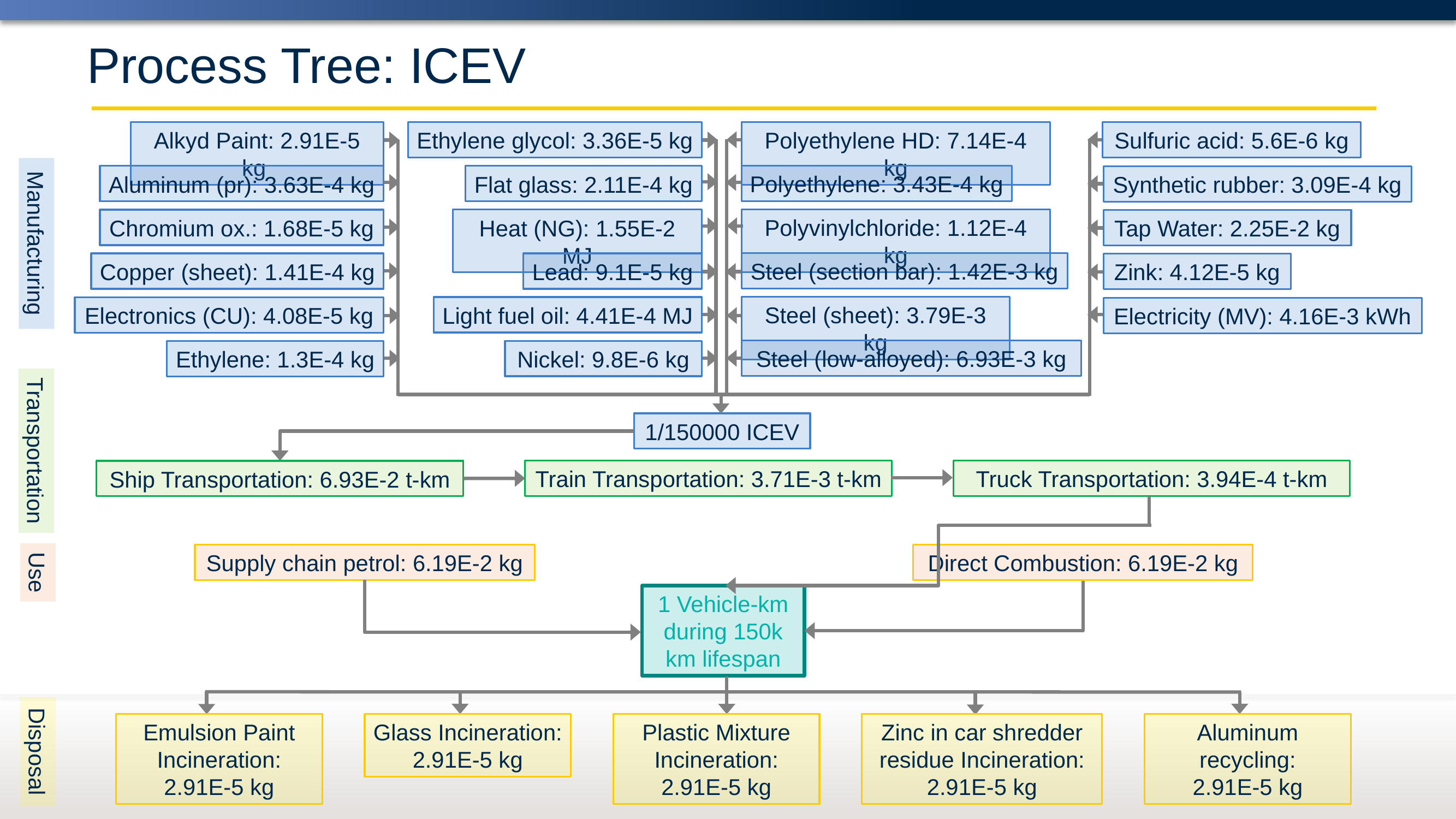

# Process Tree: ICEV
Polyethylene HD: 7.14E-4 kg
Polyethylene: 3.43E-4 kg
Polyvinylchloride: 1.12E-4 kg
Steel (section bar): 1.42E-3 kg
Steel (sheet): 3.79E-3 kg
Steel (low-alloyed): 6.93E-3 kg
Alkyd Paint: 2.91E-5 kg
Aluminum (pr): 3.63E-4 kg
Chromium ox.: 1.68E-5 kg
Copper (sheet): 1.41E-4 kg
Electronics (CU): 4.08E-5 kg
Ethylene: 1.3E-4 kg
Ethylene glycol: 3.36E-5 kg
Flat glass: 2.11E-4 kg
Heat (NG): 1.55E-2 MJ
Lead: 9.1E-5 kg
Light fuel oil: 4.41E-4 MJ
Nickel: 9.8E-6 kg
Sulfuric acid: 5.6E-6 kg
Synthetic rubber: 3.09E-4 kg
Tap Water: 2.25E-2 kg
Zink: 4.12E-5 kg
Electricity (MV): 4.16E-3 kWh
Manufacturing
1/150000 ICEV
Transportation
Truck Transportation: 3.94E-4 t-km
Train Transportation: 3.71E-3 t-km
Ship Transportation: 6.93E-2 t-km
Supply chain petrol: 6.19E-2 kg
Direct Combustion: 6.19E-2 kg
Use
1 Vehicle-km during 150k km lifespan
Emulsion Paint Incineration:
2.91E-5 kg
Glass Incineration:
2.91E-5 kg
Plastic Mixture Incineration:
2.91E-5 kg
Zinc in car shredder residue Incineration:
2.91E-5 kg
Aluminum recycling:
2.91E-5 kg
Disposal